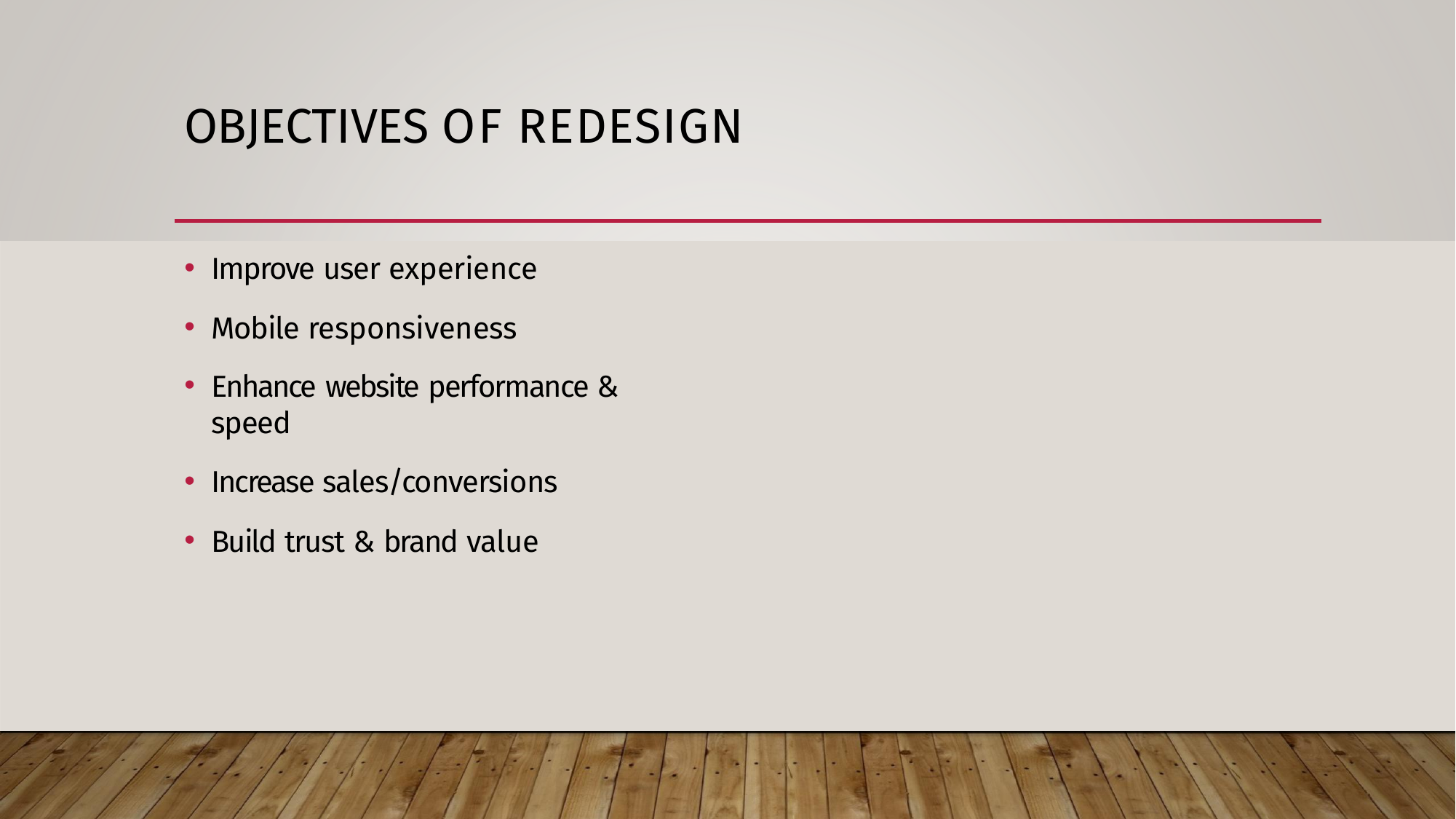

# OBJECTIVES OF REDESIGN
Improve user experience
Mobile responsiveness
Enhance website performance & speed
Increase sales/conversions
Build trust & brand value